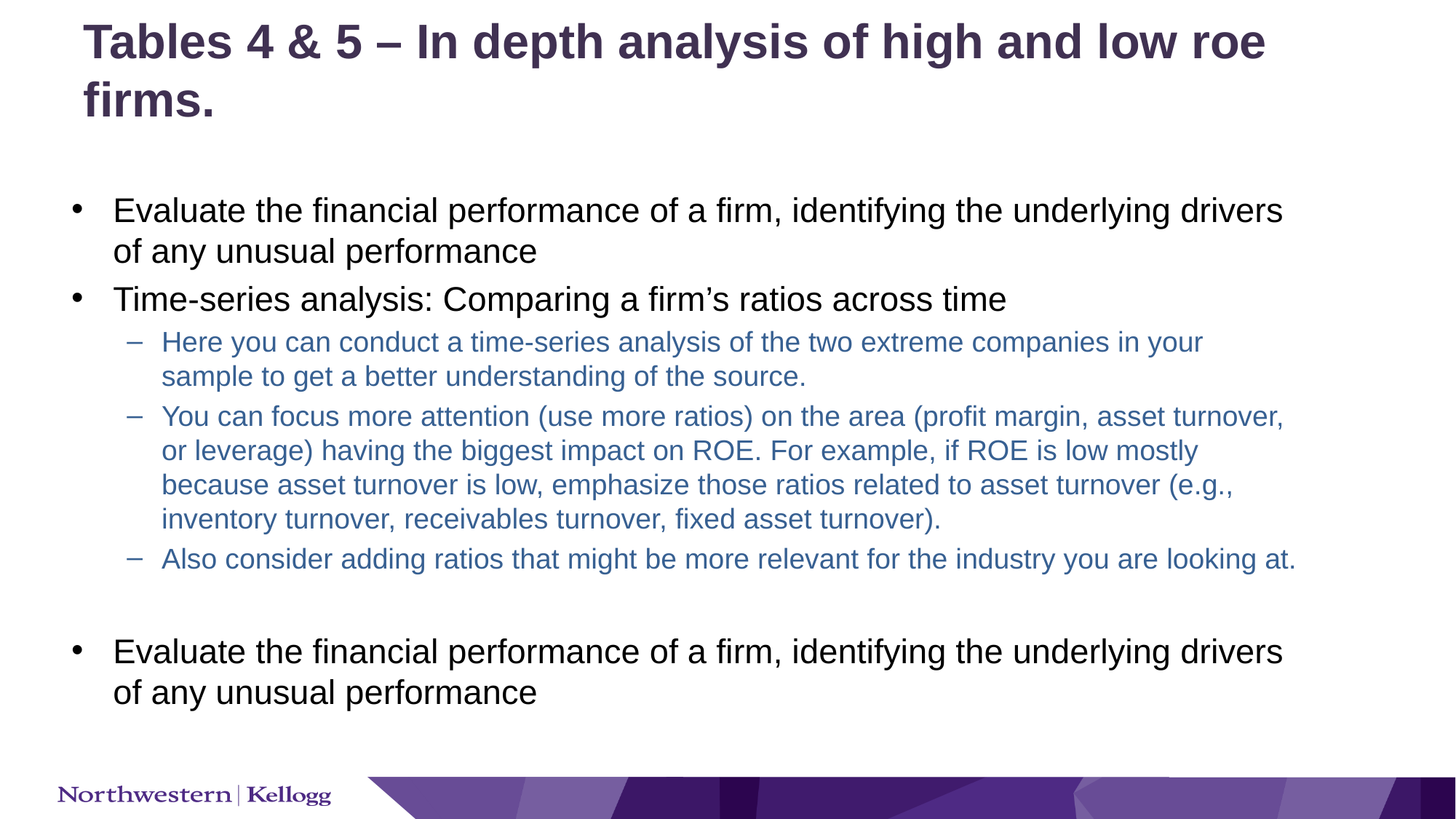

# Tables 4 & 5 – In depth analysis of high and low roe firms.
Evaluate the financial performance of a firm, identifying the underlying drivers of any unusual performance
Time-series analysis: Comparing a firm’s ratios across time
Here you can conduct a time-series analysis of the two extreme companies in your sample to get a better understanding of the source.
You can focus more attention (use more ratios) on the area (profit margin, asset turnover, or leverage) having the biggest impact on ROE. For example, if ROE is low mostly because asset turnover is low, emphasize those ratios related to asset turnover (e.g., inventory turnover, receivables turnover, fixed asset turnover).
Also consider adding ratios that might be more relevant for the industry you are looking at.

Evaluate the financial performance of a firm, identifying the underlying drivers of any unusual performance